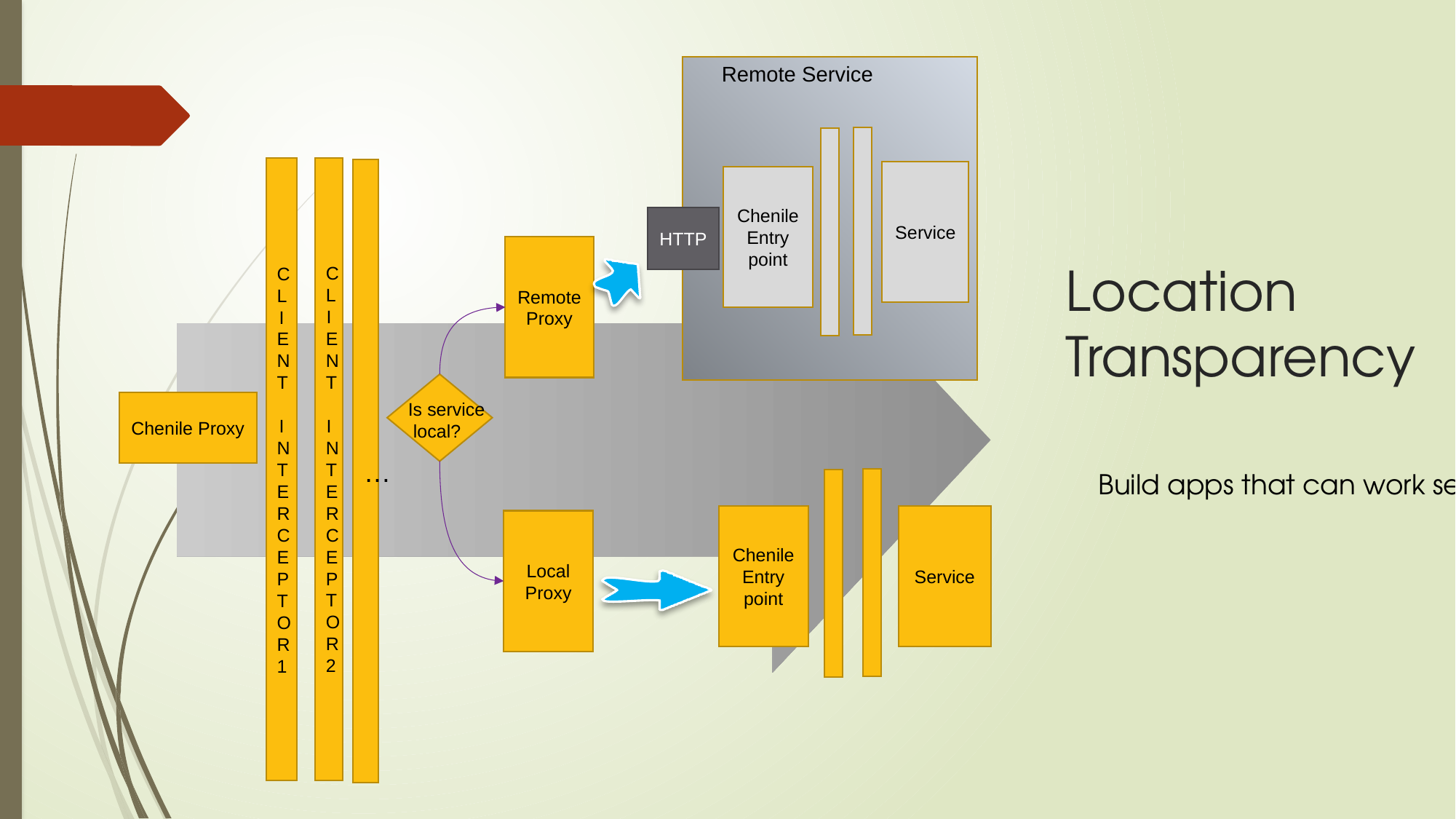

Remote Service

CLIENT INTERCEPTOR2
CLIENT INTERCEPTOR1
…
Service
ChenileEntry point
HTTP

Remote Proxy
Location
Transparency

Chenile Proxy
Is service
 local?
Build apps that can work seamlessly

ChenileEntry point
Service
Local Proxy